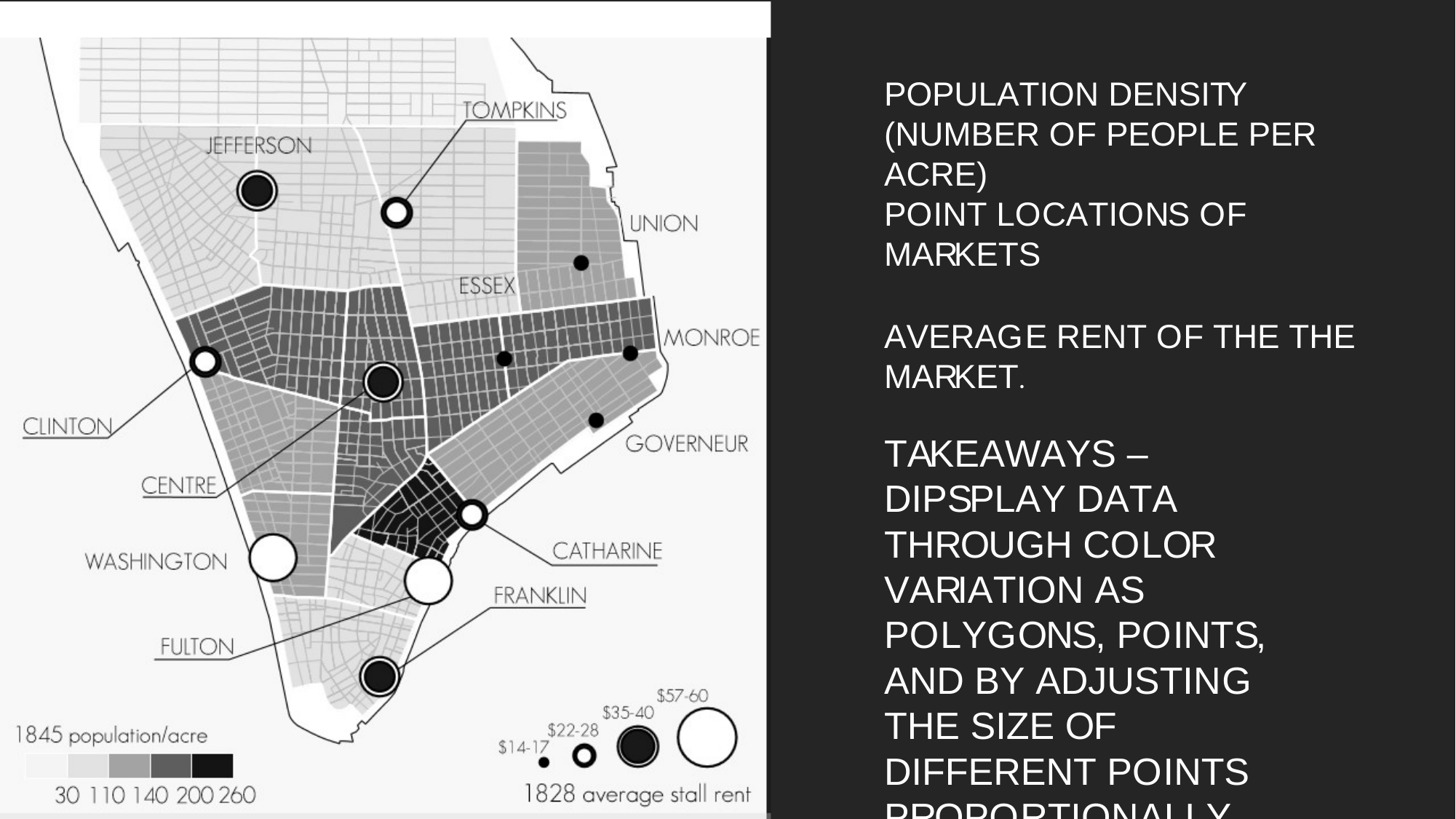

# POPULATION DENSITY
(NUMBER OF PEOPLE PER ACRE)
POINT LOCATIONS OF MARKETS

AVERAGE RENT OF THE THE MARKET.

TAKEAWAYS –
DIPSPLAY DATA THROUGH COLOR VARIATION AS POLYGONS, POINTS, AND BY ADJUSTING THE SIZE OF DIFFERENT POINTS PROPORTIONALLY.